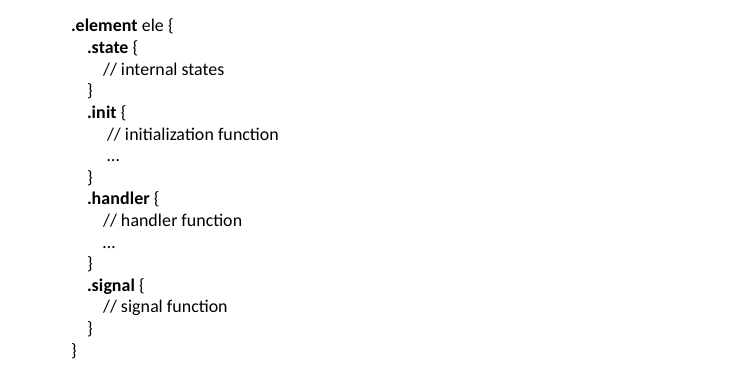

.element ele {
    .state {
        // internal states
    }
    .init {
         // initialization function
         …
    }
    .handler {
        // handler function
        …
    }
    .signal {
        // signal function
    }
}